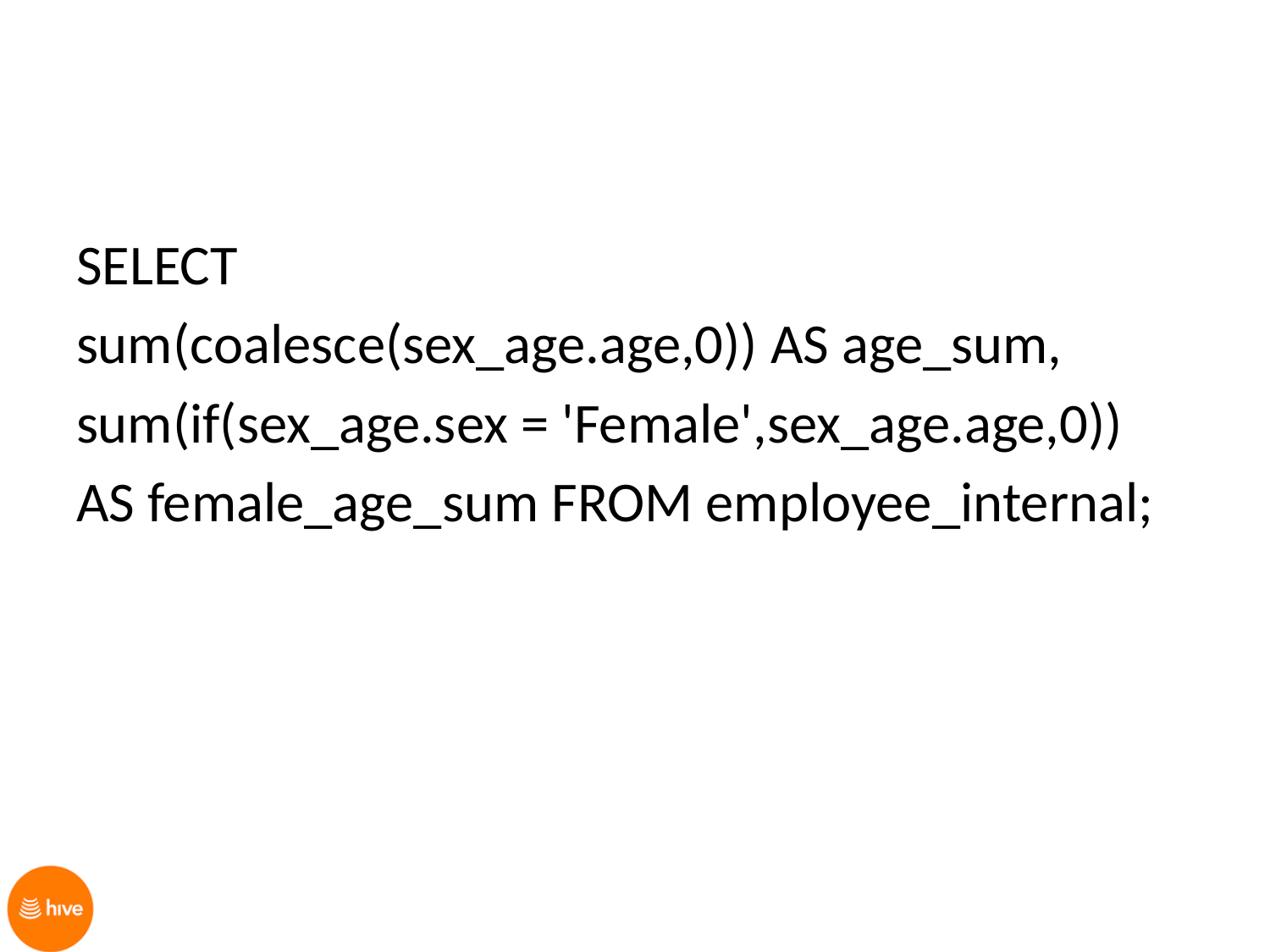

SELECT
sum(coalesce(sex_age.age,0)) AS age_sum,
sum(if(sex_age.sex = 'Female',sex_age.age,0))
AS female_age_sum FROM employee_internal;